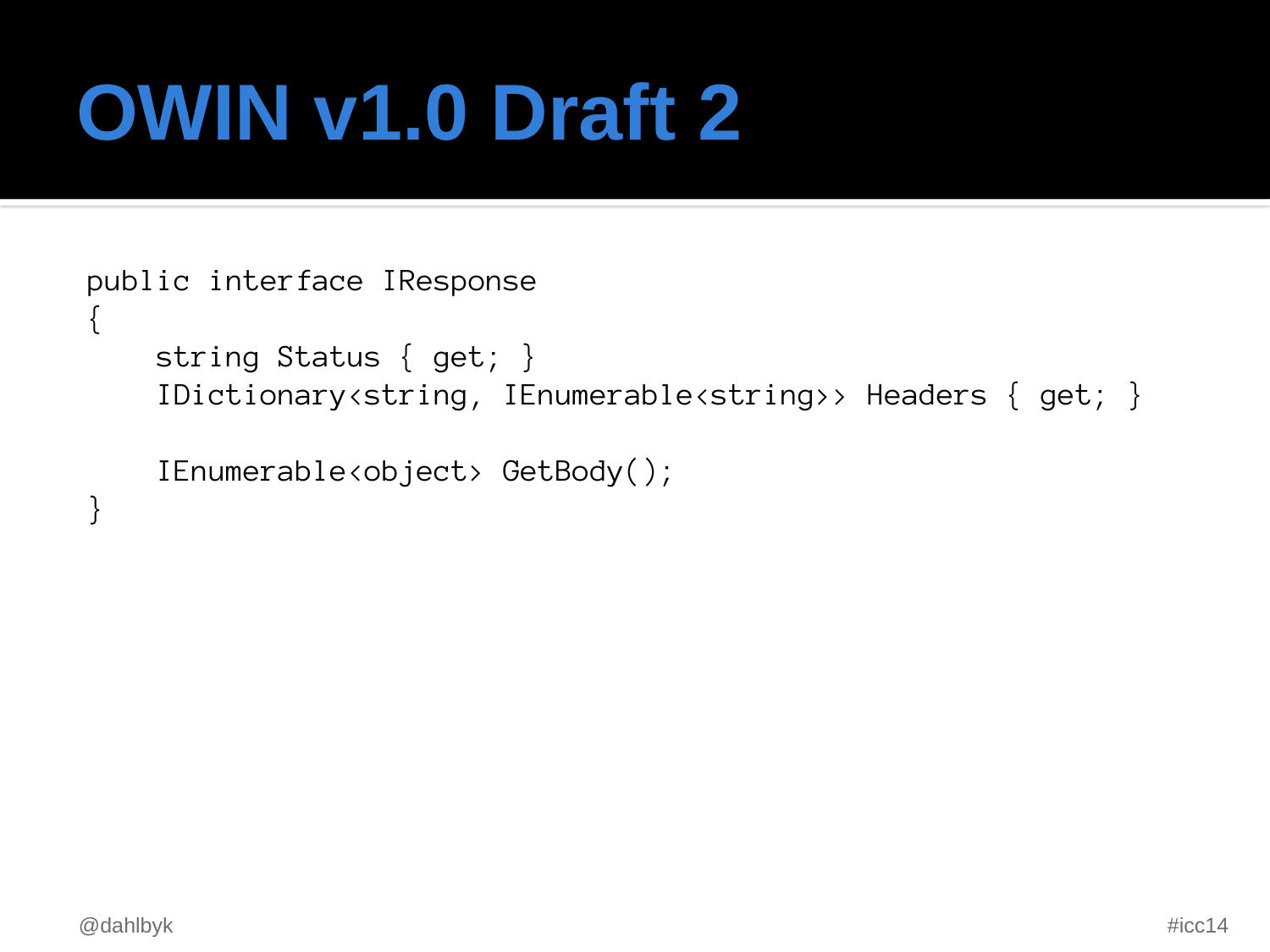

# OWIN v1.0 Draft 2
public interface IResponse
{
    string Status { get; }
    IDictionary<string, IEnumerable<string>> Headers { get; }

    IEnumerable<object> GetBody();
}
@dahlbyk
#icc14